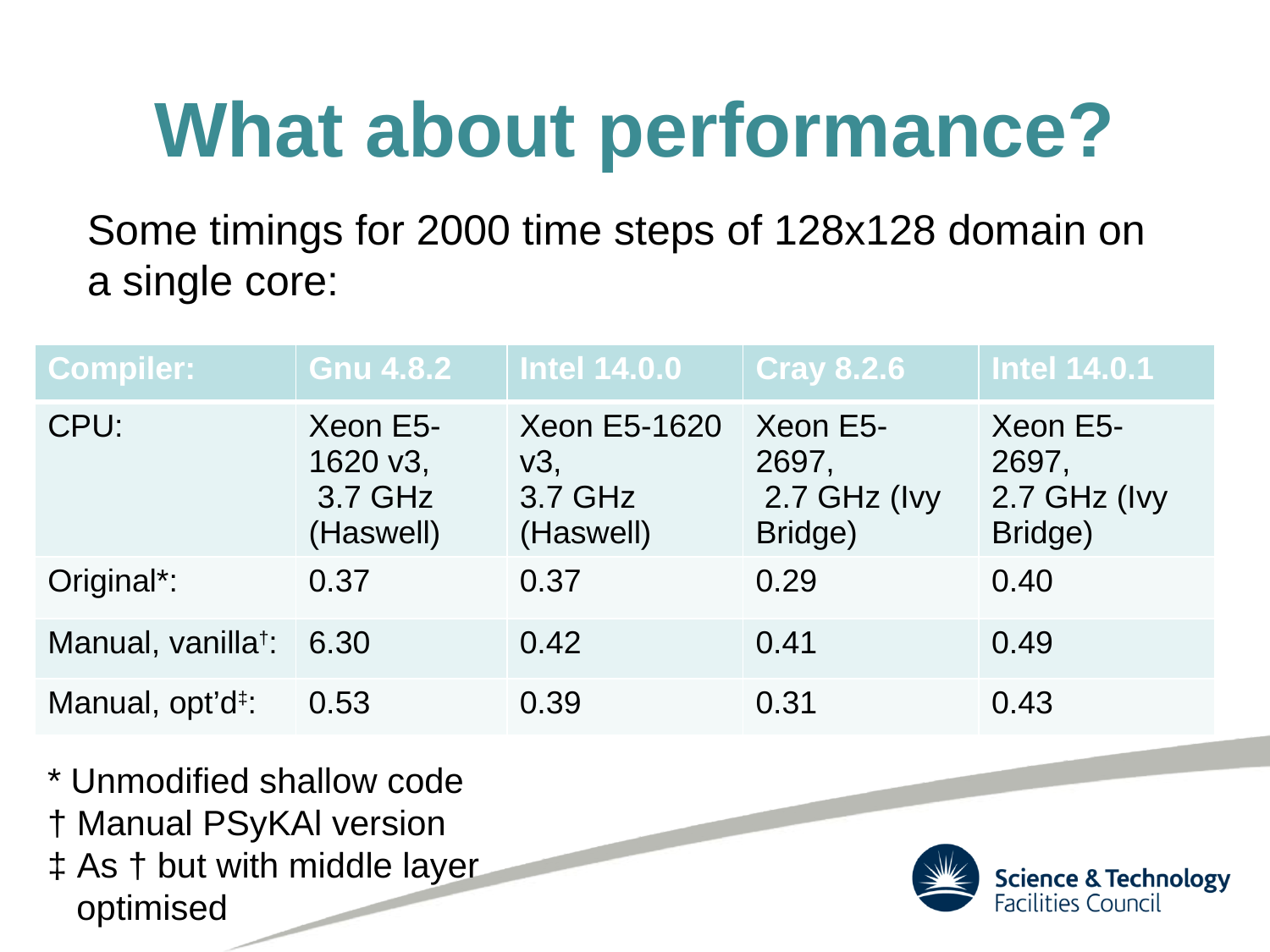

# What about performance?
Some timings for 2000 time steps of 128x128 domain on a single core:
| Compiler: | Gnu 4.8.2 | Intel 14.0.0 | Cray 8.2.6 | Intel 14.0.1 |
| --- | --- | --- | --- | --- |
| CPU: | Xeon E5-1620 v3, 3.7 GHz (Haswell) | Xeon E5-1620 v3, 3.7 GHz (Haswell) | Xeon E5-2697, 2.7 GHz (Ivy Bridge) | Xeon E5-2697, 2.7 GHz (Ivy Bridge) |
| Original\*: | 0.37 | 0.37 | 0.29 | 0.40 |
| Manual, vanilla†: | 6.30 | 0.42 | 0.41 | 0.49 |
| Manual, opt’d‡: | 0.53 | 0.39 | 0.31 | 0.43 |
* Unmodified shallow code
† Manual PSyKAl version
‡ As † but with middle layer
   optimised